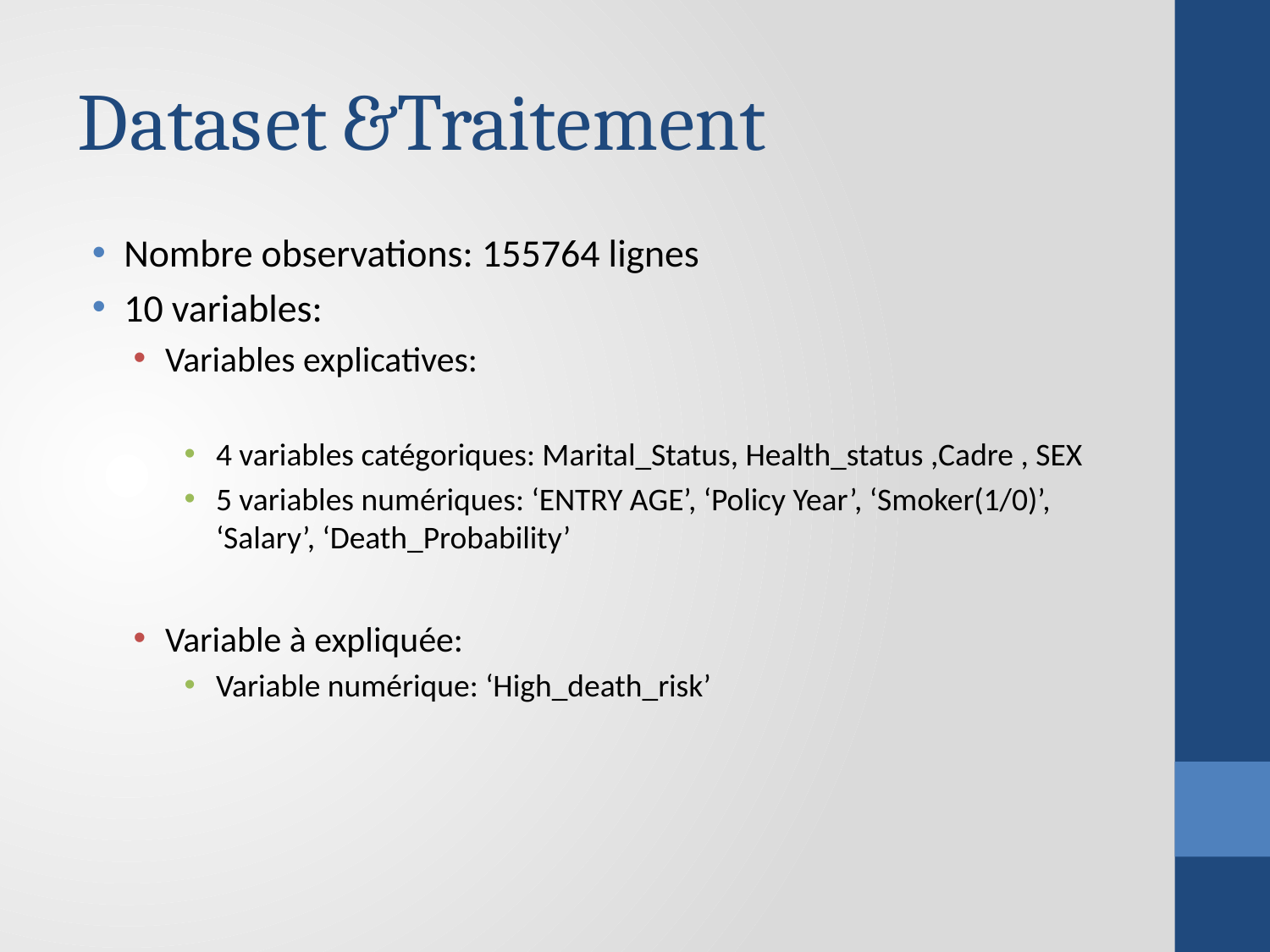

# Dataset &Traitement
Nombre observations: 155764 lignes
10 variables:
Variables explicatives:

4 variables catégoriques: Marital_Status, Health_status ,Cadre , SEX
5 variables numériques: ‘ENTRY AGE’, ‘Policy Year’, ‘Smoker(1/0)’, ‘Salary’, ‘Death_Probability’

Variable à expliquée:
Variable numérique: ‘High_death_risk’